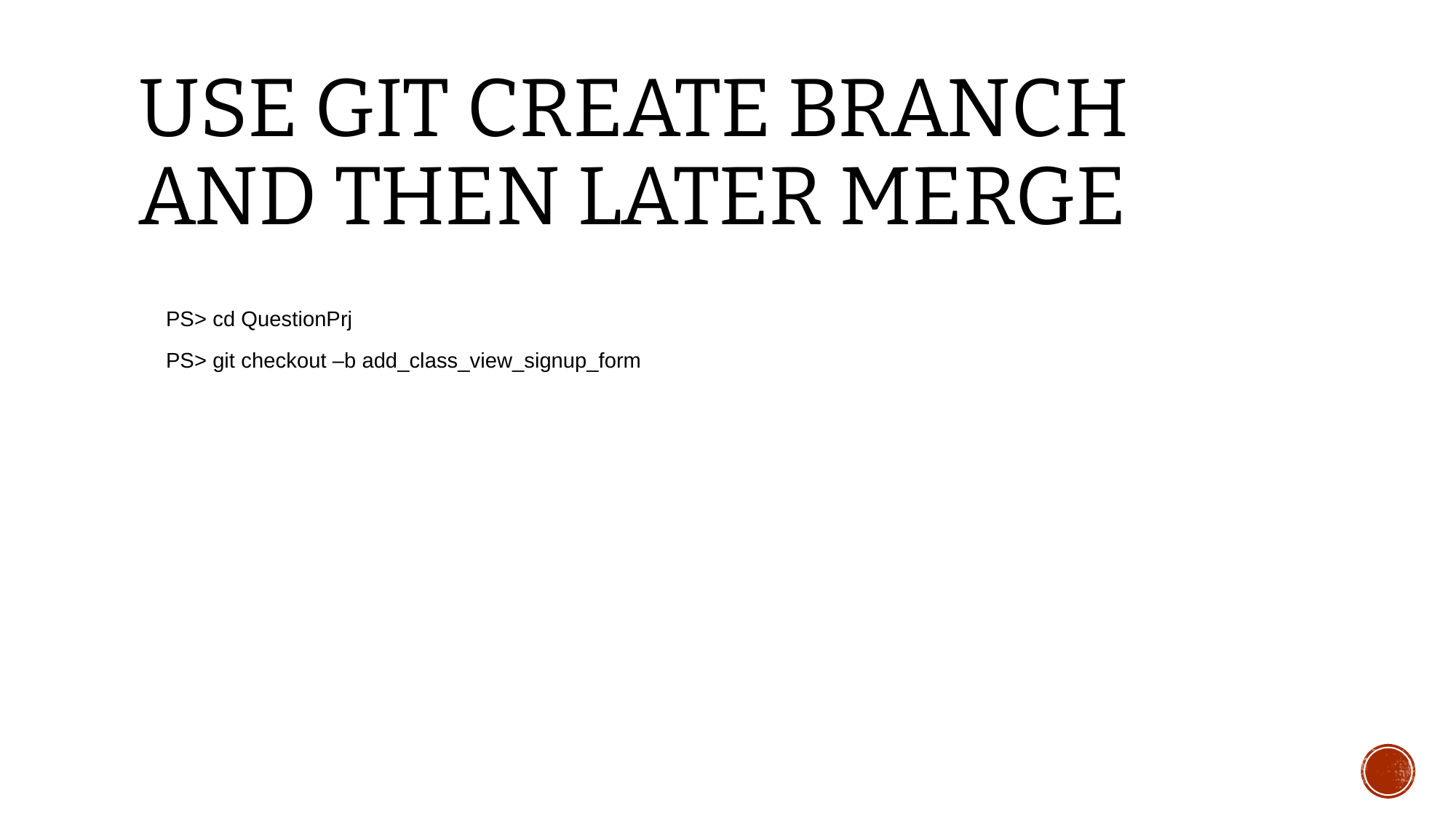

# use git create branch and then later merge
PS> cd QuestionPrj
PS> git checkout –b add_class_view_signup_form